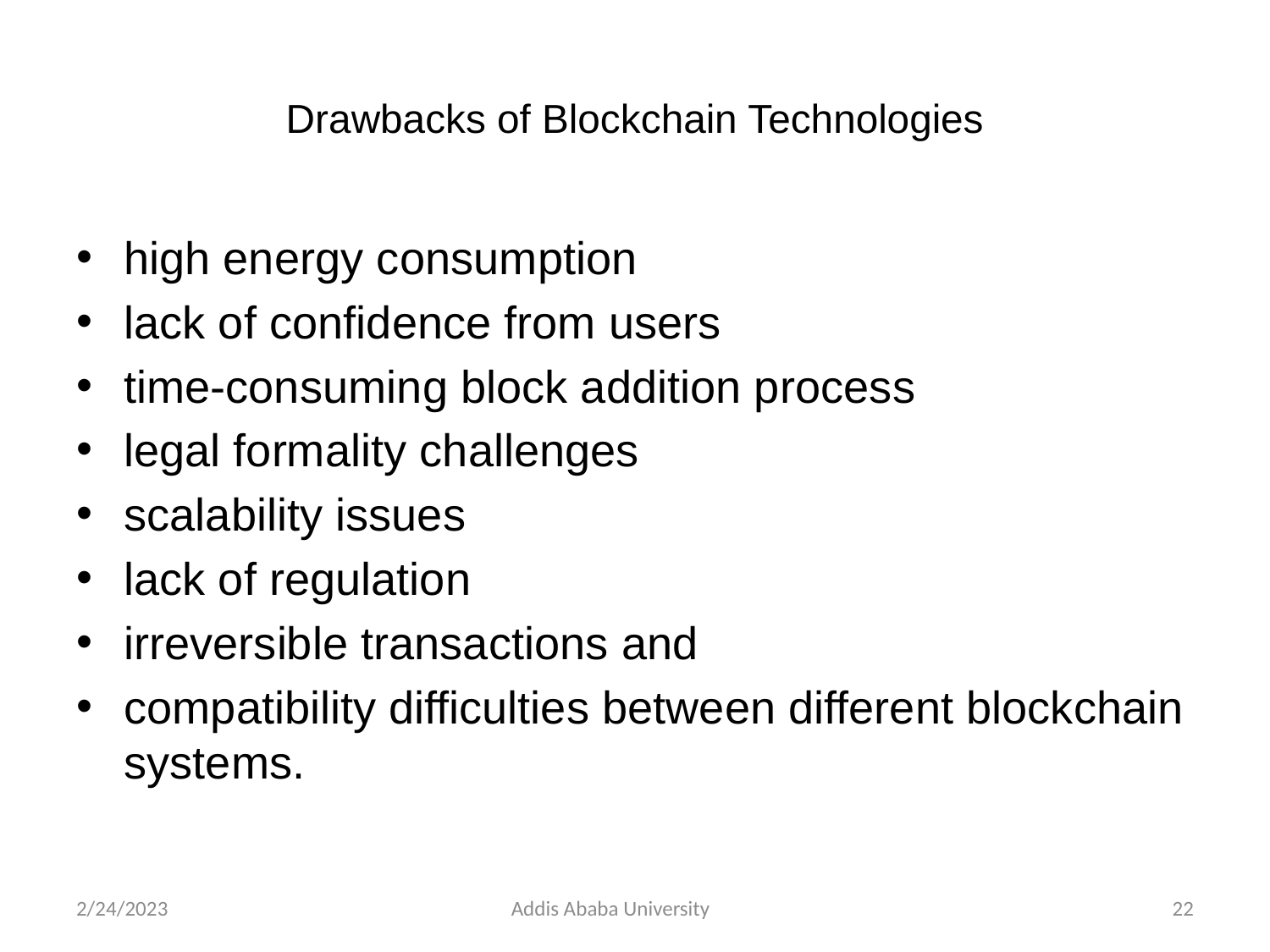

# Drawbacks of Blockchain Technologies
high energy consumption
lack of confidence from users
time-consuming block addition process
legal formality challenges
scalability issues
lack of regulation
irreversible transactions and
compatibility difficulties between different blockchain systems.
2/24/2023
Addis Ababa University
22